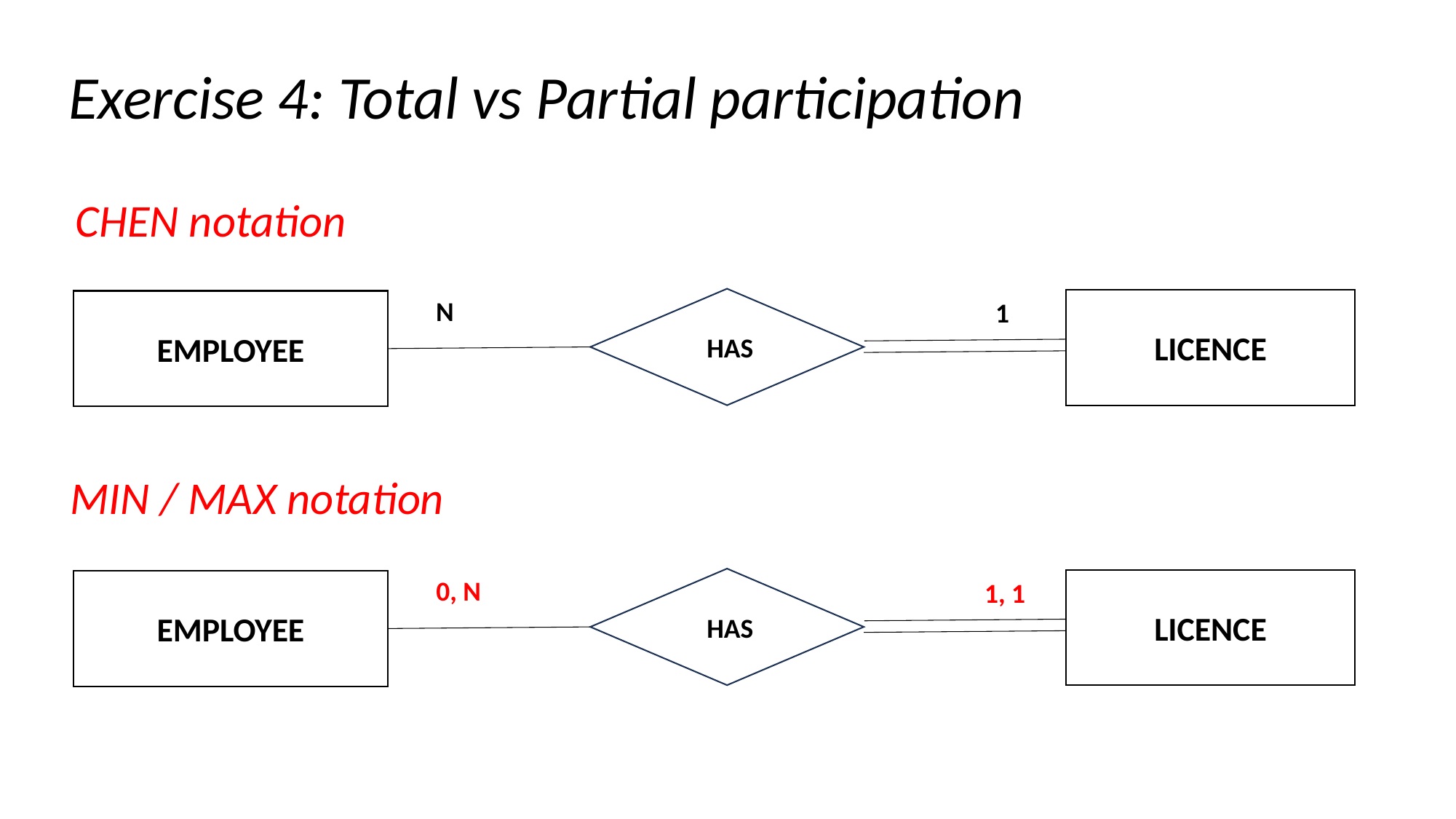

Exercise 4: Total vs Partial participation
CHEN notation
N

LICENCE
1
EMPLOYEE
HAS
MIN / MAX notation
0, N

LICENCE
1, 1
EMPLOYEE
HAS